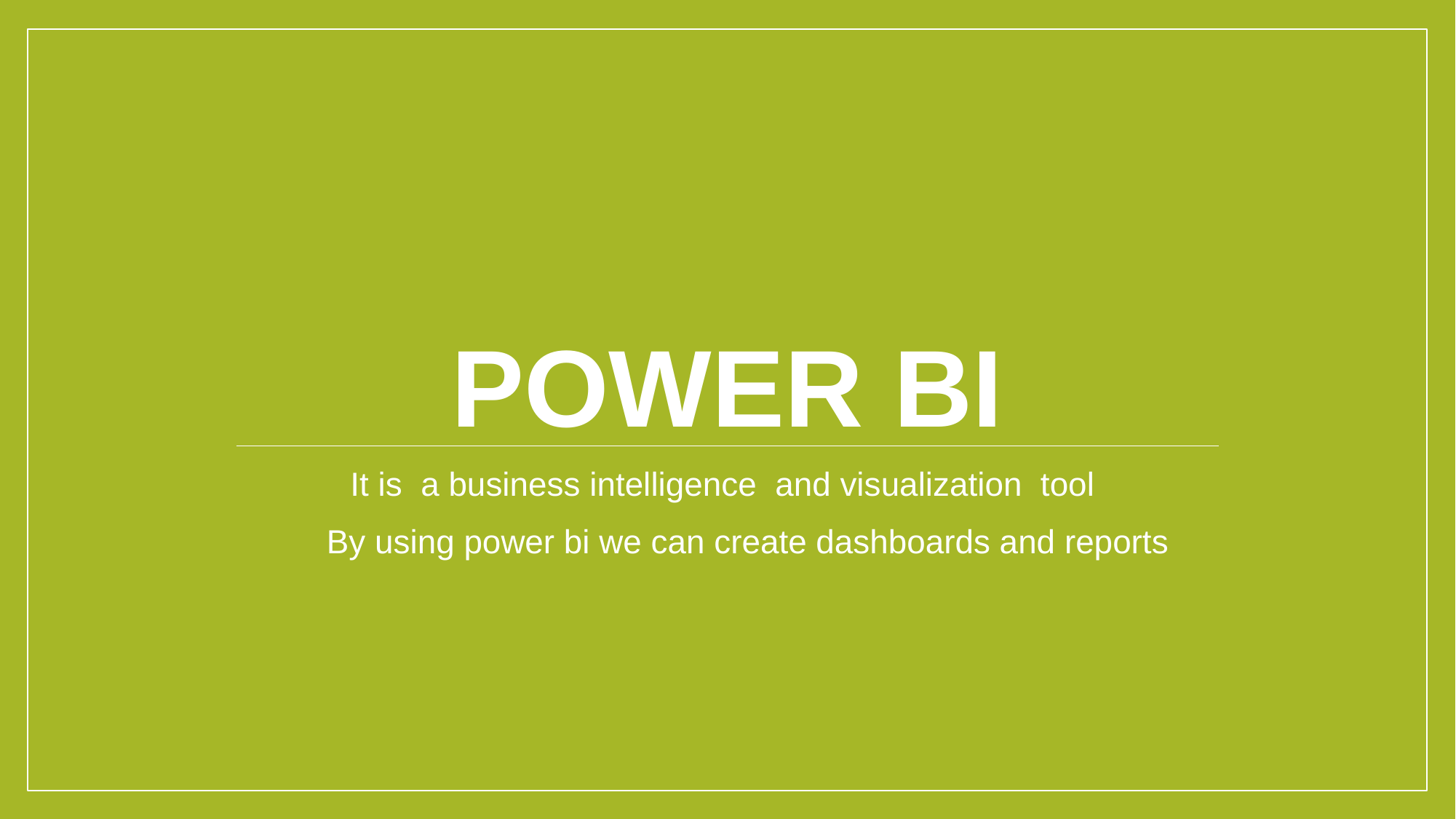

# Power bi
It is  a business intelligence  and visualization  tool
By using power bi we can create dashboards and reports